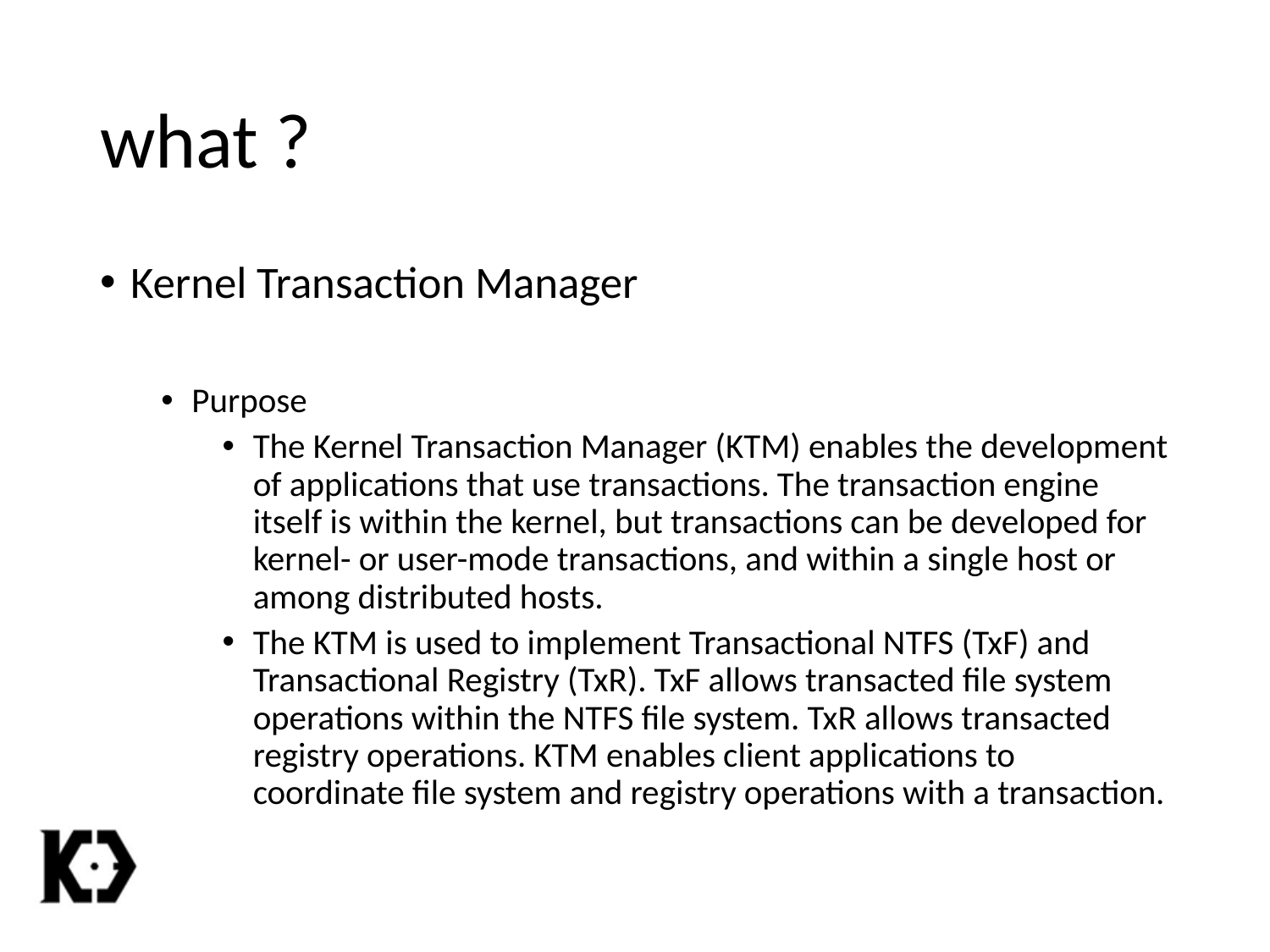

# what ?
Kernel Transaction Manager

Purpose
The Kernel Transaction Manager (KTM) enables the development of applications that use transactions. The transaction engine itself is within the kernel, but transactions can be developed for kernel- or user-mode transactions, and within a single host or among distributed hosts.
The KTM is used to implement Transactional NTFS (TxF) and Transactional Registry (TxR). TxF allows transacted file system operations within the NTFS file system. TxR allows transacted registry operations. KTM enables client applications to coordinate file system and registry operations with a transaction.